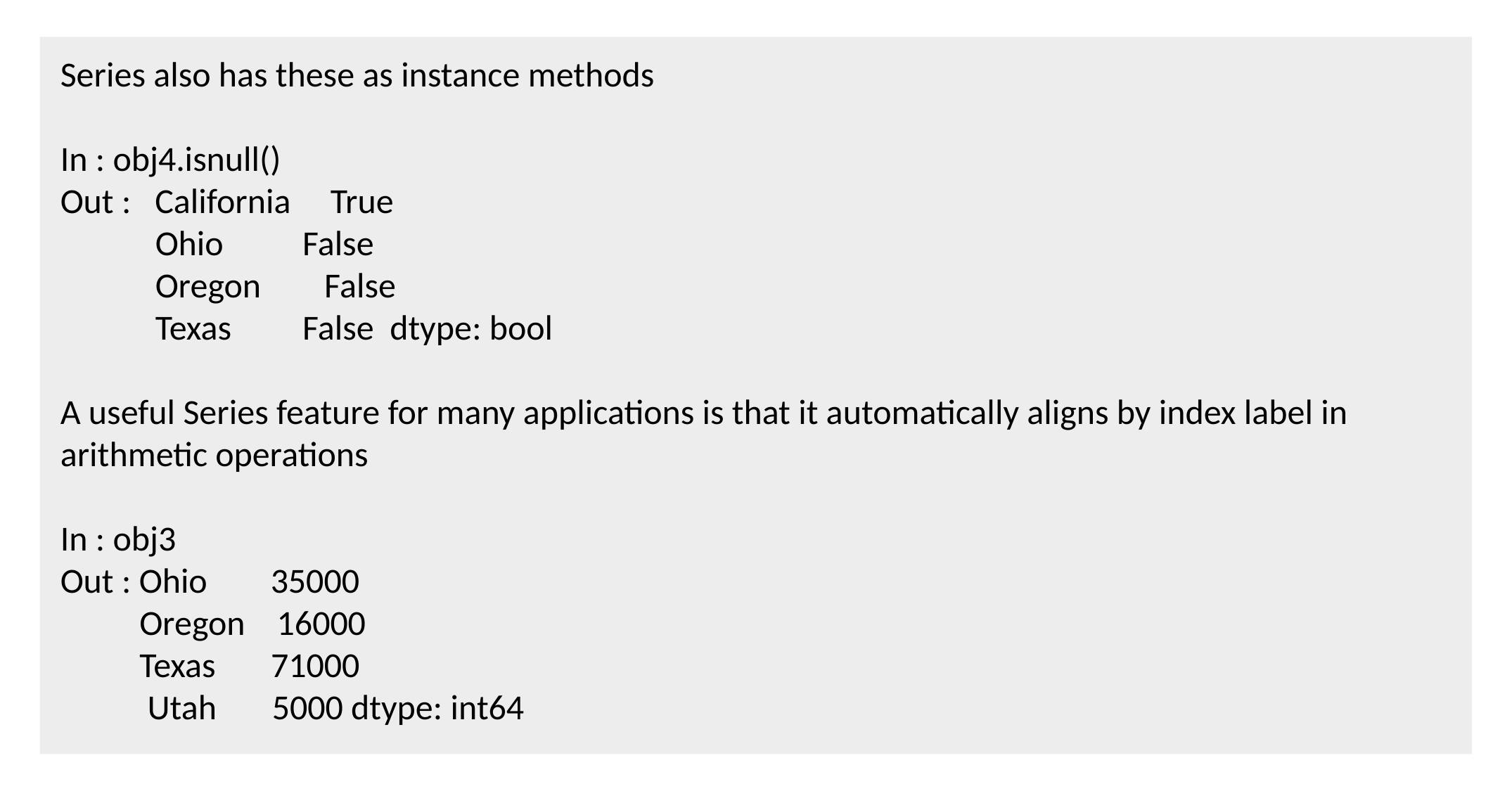

Series also has these as instance methods

In : obj4.isnull()
Out :   California     True
            Ohio          False
            Oregon        False
            Texas         False  dtype: bool

A useful Series feature for many applications is that it automatically aligns by index label in arithmetic operations

In : obj3
Out : Ohio        35000
          Oregon    16000
          Texas       71000
           Utah       5000 dtype: int64